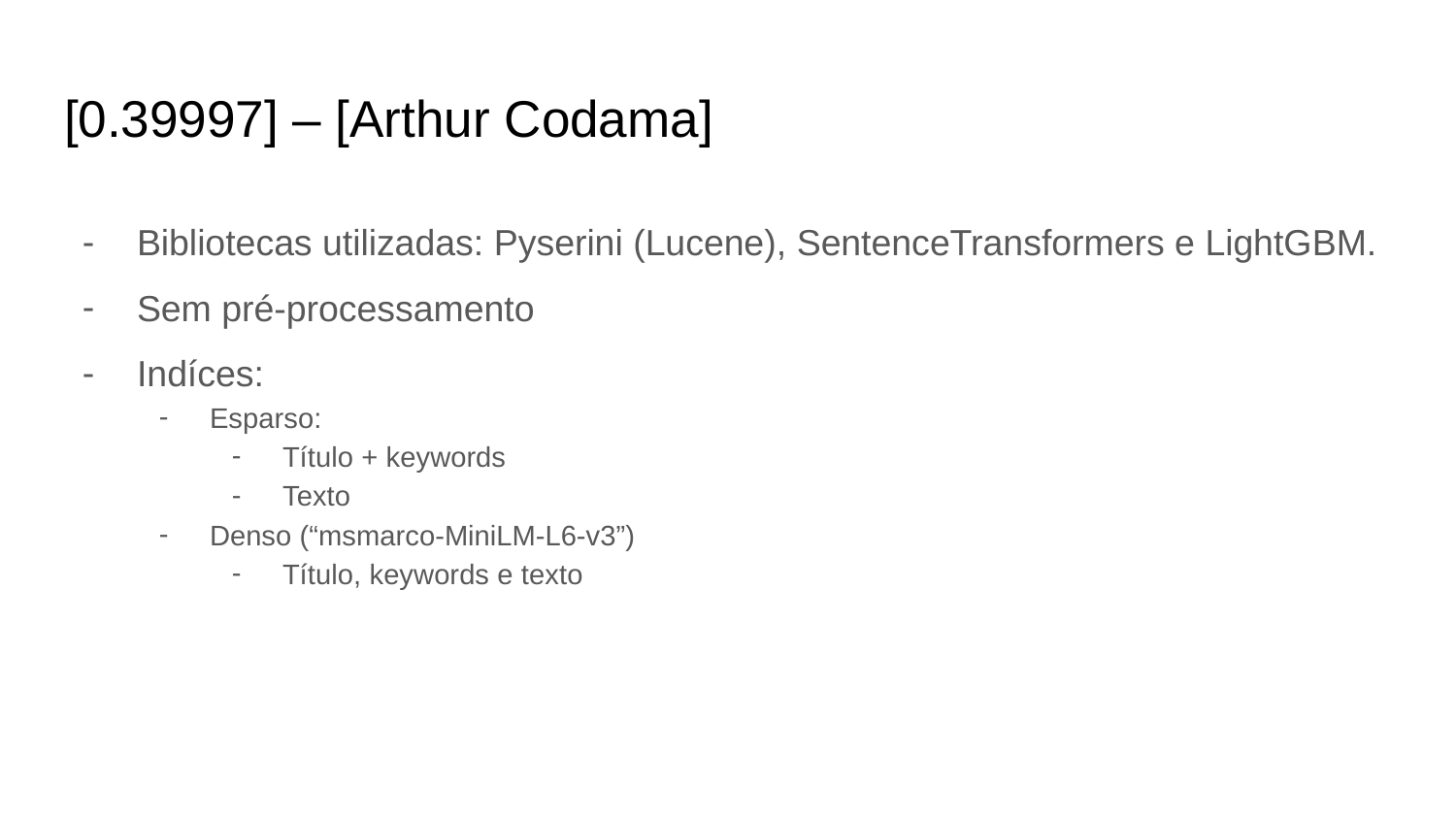

# [0.39997] – [Arthur Codama]
Bibliotecas utilizadas: Pyserini (Lucene), SentenceTransformers e LightGBM.
Sem pré-processamento
Indíces:
Esparso:
Título + keywords
Texto
Denso (“msmarco-MiniLM-L6-v3”)
Título, keywords e texto